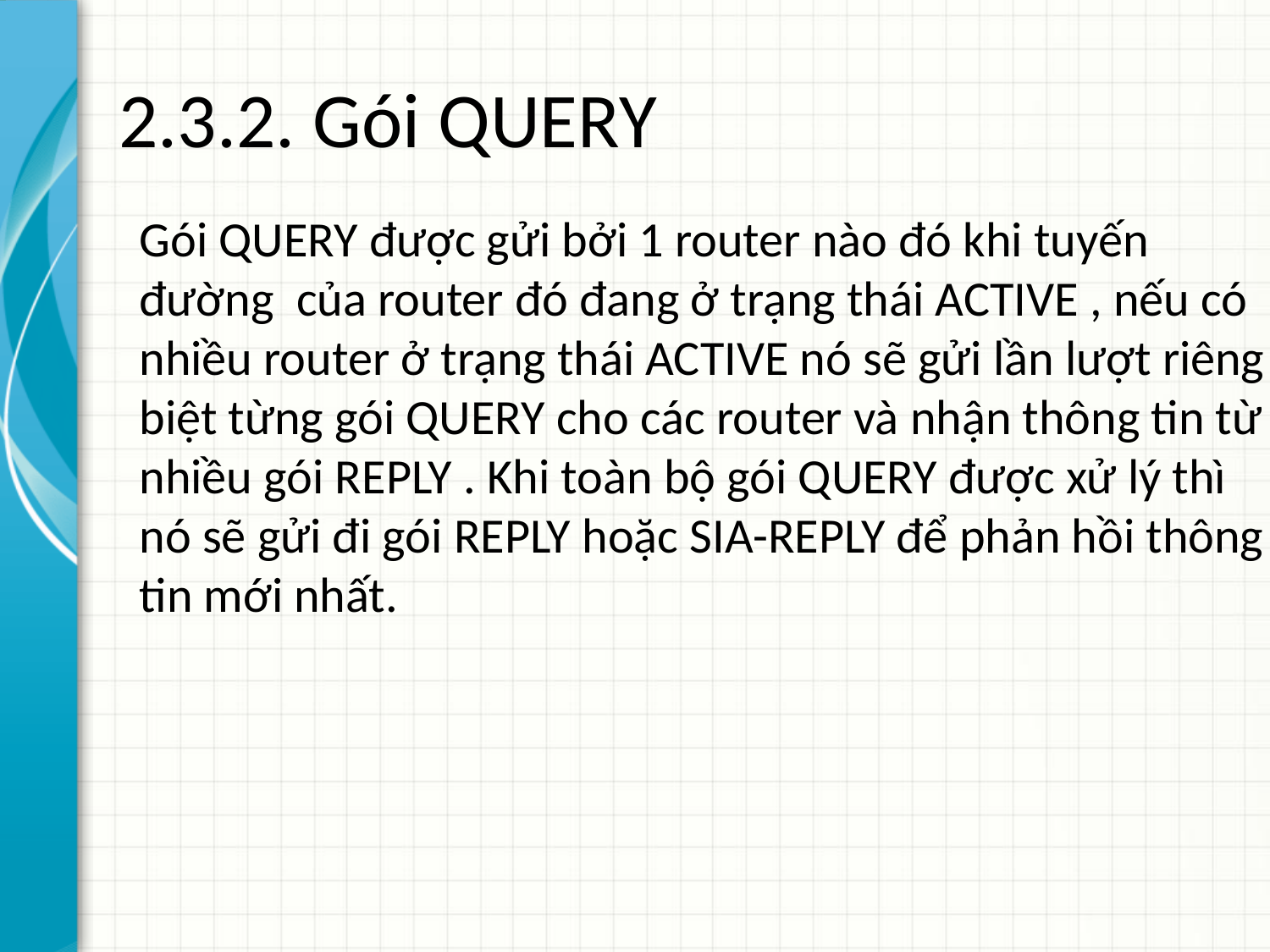

# 2.3.2. Gói QUERY
Gói QUERY được gửi bởi 1 router nào đó khi tuyến đường  của router đó đang ở trạng thái ACTIVE , nếu có nhiều router ở trạng thái ACTIVE nó sẽ gửi lần lượt riêng biệt từng gói QUERY cho các router và nhận thông tin từ nhiều gói REPLY . Khi toàn bộ gói QUERY được xử lý thì nó sẽ gửi đi gói REPLY hoặc SIA-REPLY để phản hồi thông tin mới nhất.